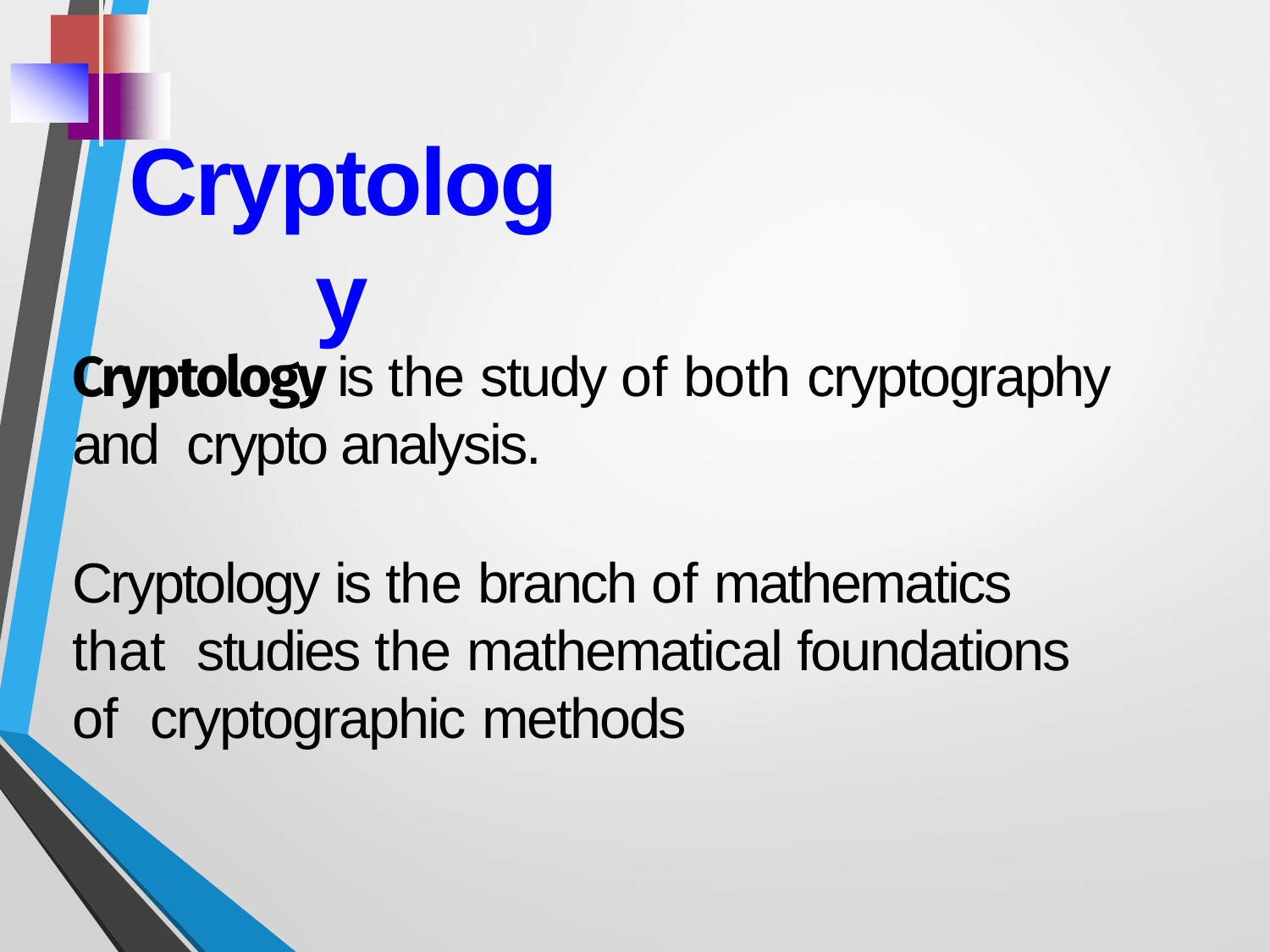

# Cryptology
Cryptology is the study of both cryptography and  crypto analysis.

Cryptology is the branch of mathematics that  studies the mathematical foundations of  cryptographic methods